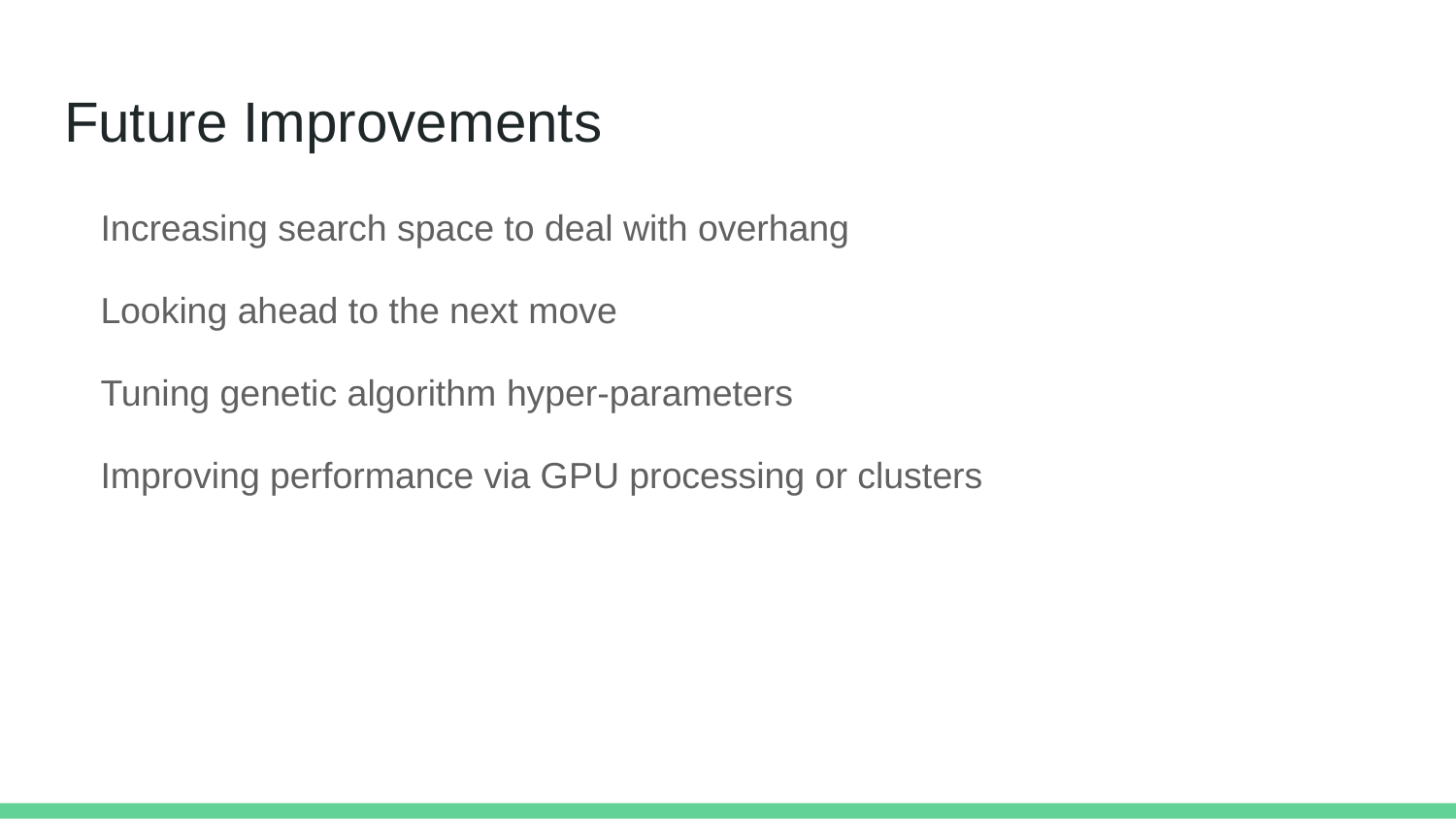

# Future Improvements
Increasing search space to deal with overhang
Looking ahead to the next move
Tuning genetic algorithm hyper-parameters
Improving performance via GPU processing or clusters